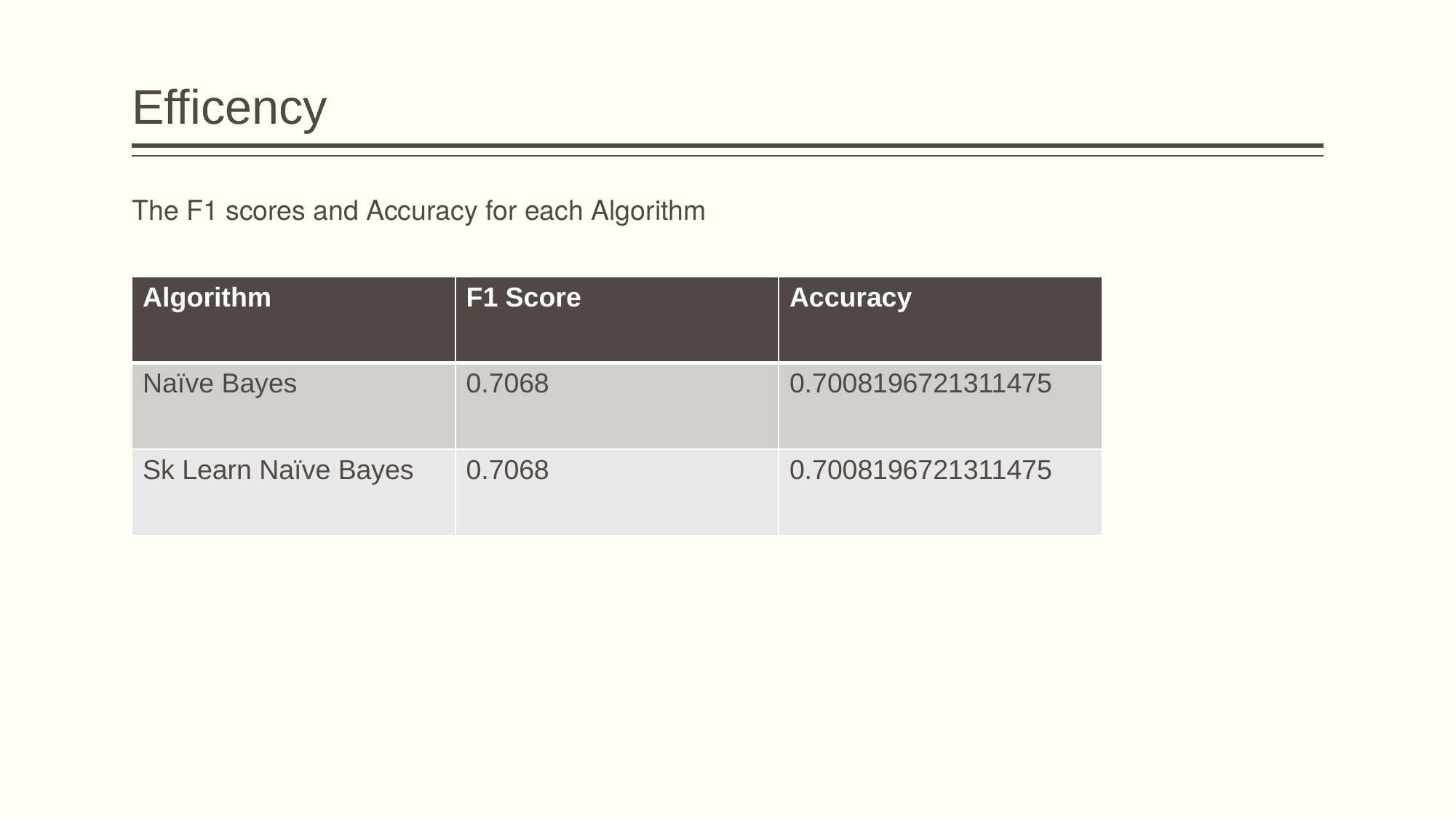

# Efficency
The F1 scores and Accuracy for each Algorithm

| Algorithm | F1 Score | Accuracy |
| --- | --- | --- |
| Naïve Bayes | 0.7068 | 0.7008196721311475 |
| Sk Learn Naïve Bayes | 0.7068 | 0.7008196721311475 |